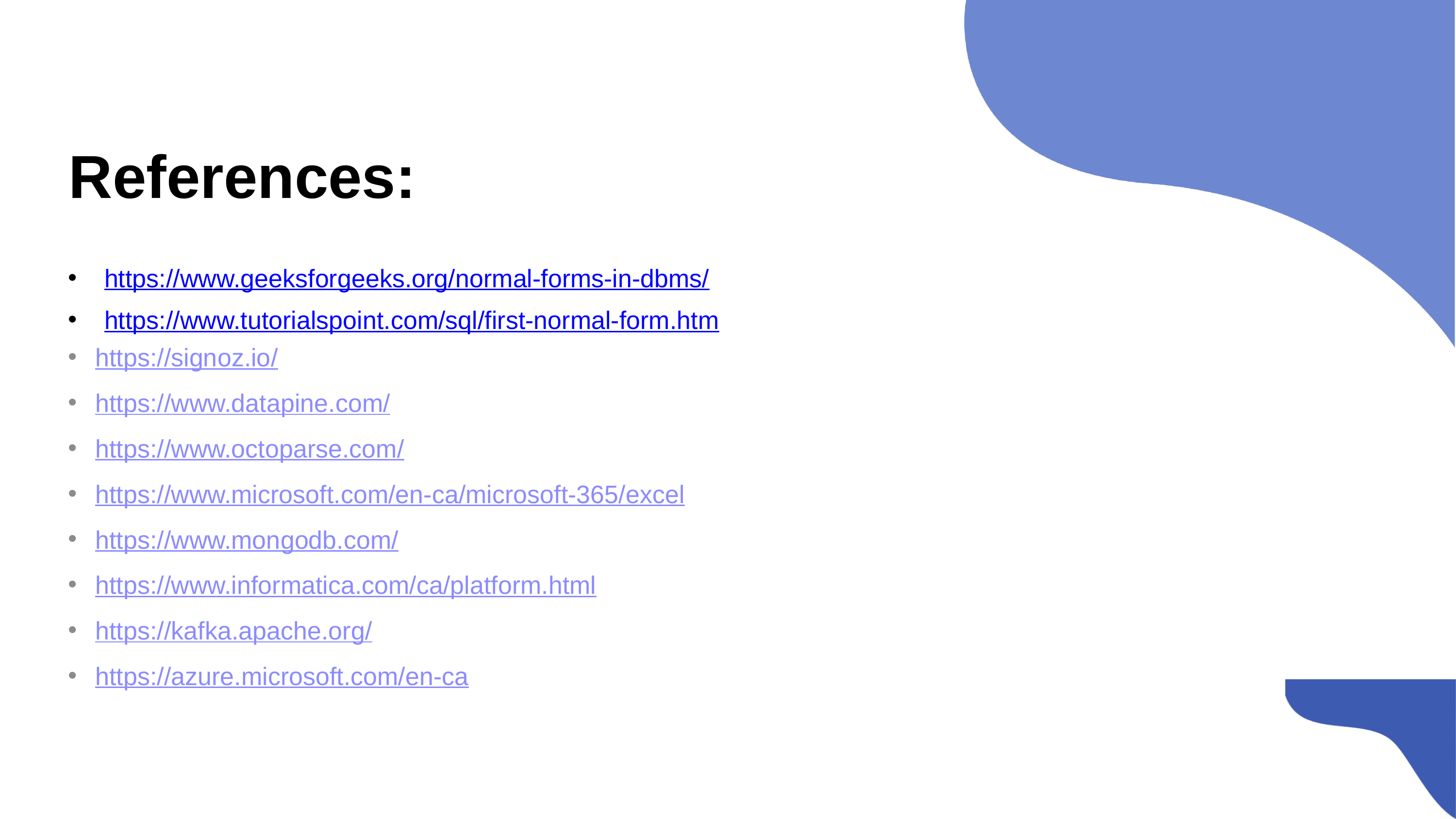

# References:
https://www.geeksforgeeks.org/normal-forms-in-dbms/
https://www.tutorialspoint.com/sql/first-normal-form.htm
https://signoz.io/
https://www.datapine.com/
https://www.octoparse.com/
https://www.microsoft.com/en-ca/microsoft-365/excel
https://www.mongodb.com/
https://www.informatica.com/ca/platform.html
https://kafka.apache.org/
https://azure.microsoft.com/en-ca